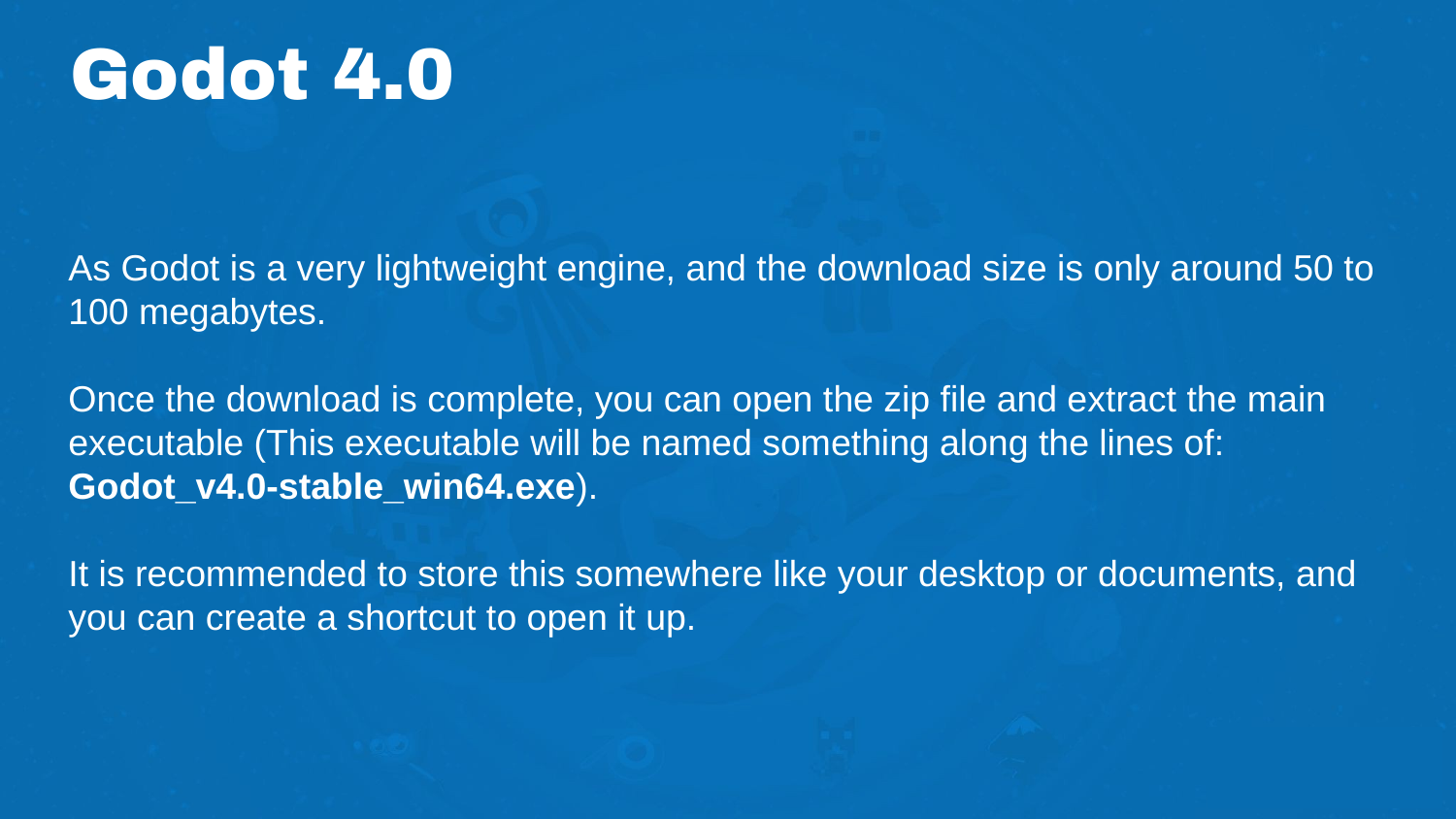

# Godot 4.0
As Godot is a very lightweight engine, and the download size is only around 50 to 100 megabytes.

Once the download is complete, you can open the zip file and extract the main executable (This executable will be named something along the lines of: Godot_v4.0-stable_win64.exe).

It is recommended to store this somewhere like your desktop or documents, and you can create a shortcut to open it up.